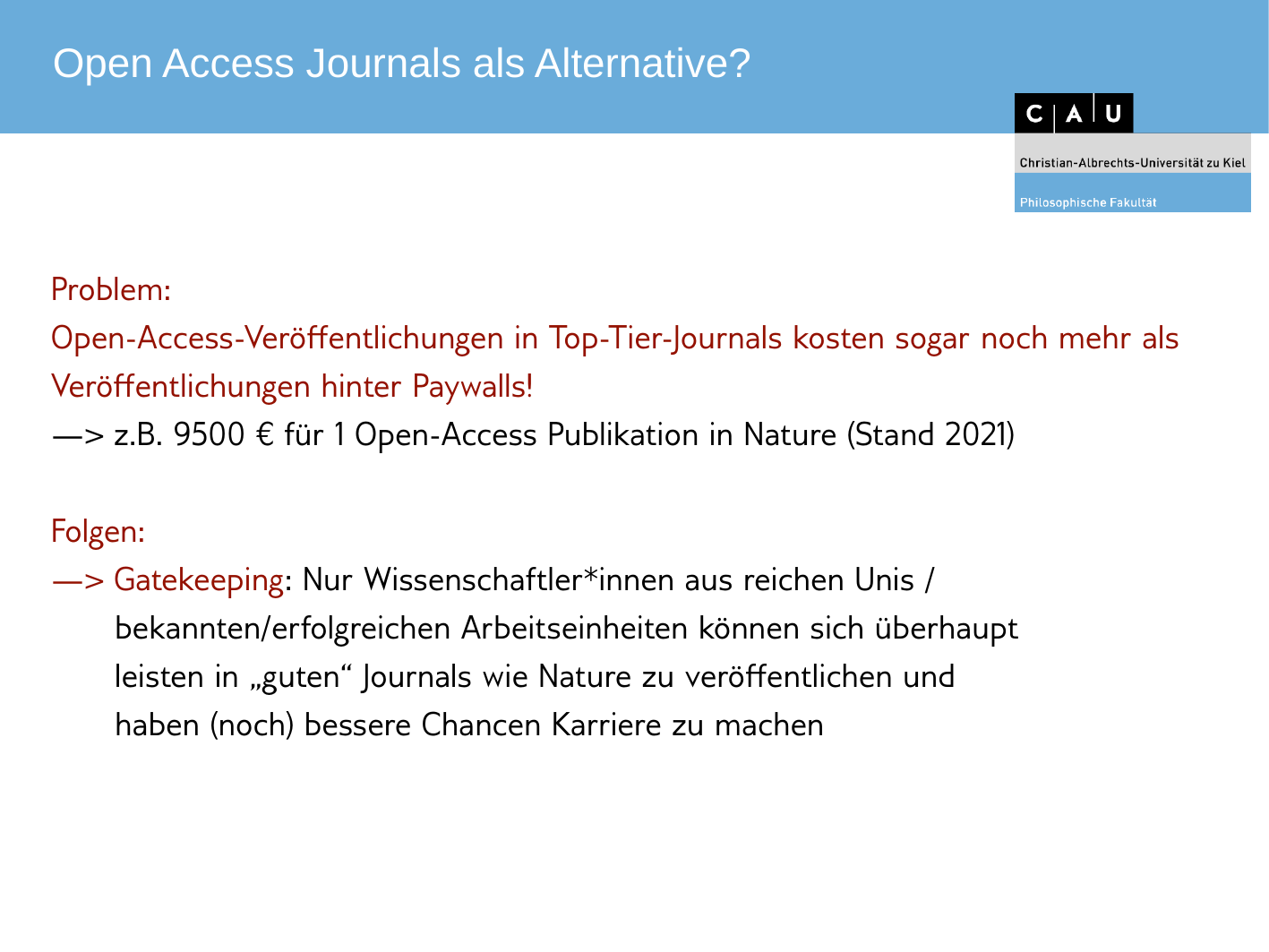

# Open Access Journals als Alternative?

Problem:
Open-Access-Veröffentlichungen in Top-Tier-Journals kosten sogar noch mehr als Veröffentlichungen hinter Paywalls!
—> z.B. 9500 € für 1 Open-Access Publikation in Nature (Stand 2021)

Folgen:
—> Gatekeeping: Nur Wissenschaftler*innen aus reichen Unis /
   bekannten/erfolgreichen Arbeitseinheiten können sich überhaupt
   leisten in „guten“ Journals wie Nature zu veröffentlichen und
   haben (noch) bessere Chancen Karriere zu machen